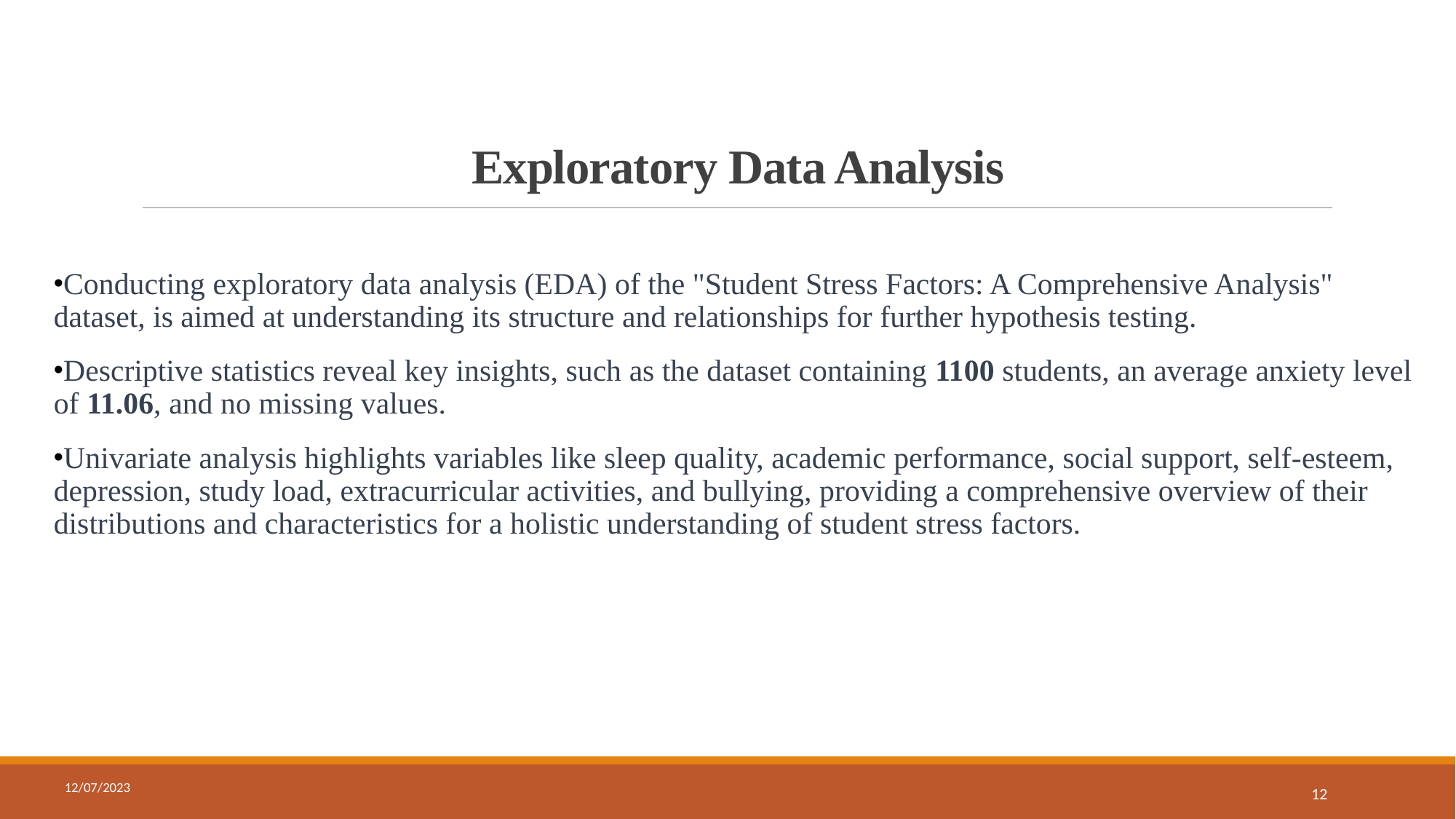

Exploratory Data Analysis
Conducting exploratory data analysis (EDA) of the "Student Stress Factors: A Comprehensive Analysis" dataset, is aimed at understanding its structure and relationships for further hypothesis testing.
Descriptive statistics reveal key insights, such as the dataset containing 1100 students, an average anxiety level of 11.06, and no missing values.
Univariate analysis highlights variables like sleep quality, academic performance, social support, self-esteem, depression, study load, extracurricular activities, and bullying, providing a comprehensive overview of their distributions and characteristics for a holistic understanding of student stress factors.

12/07/2023
12